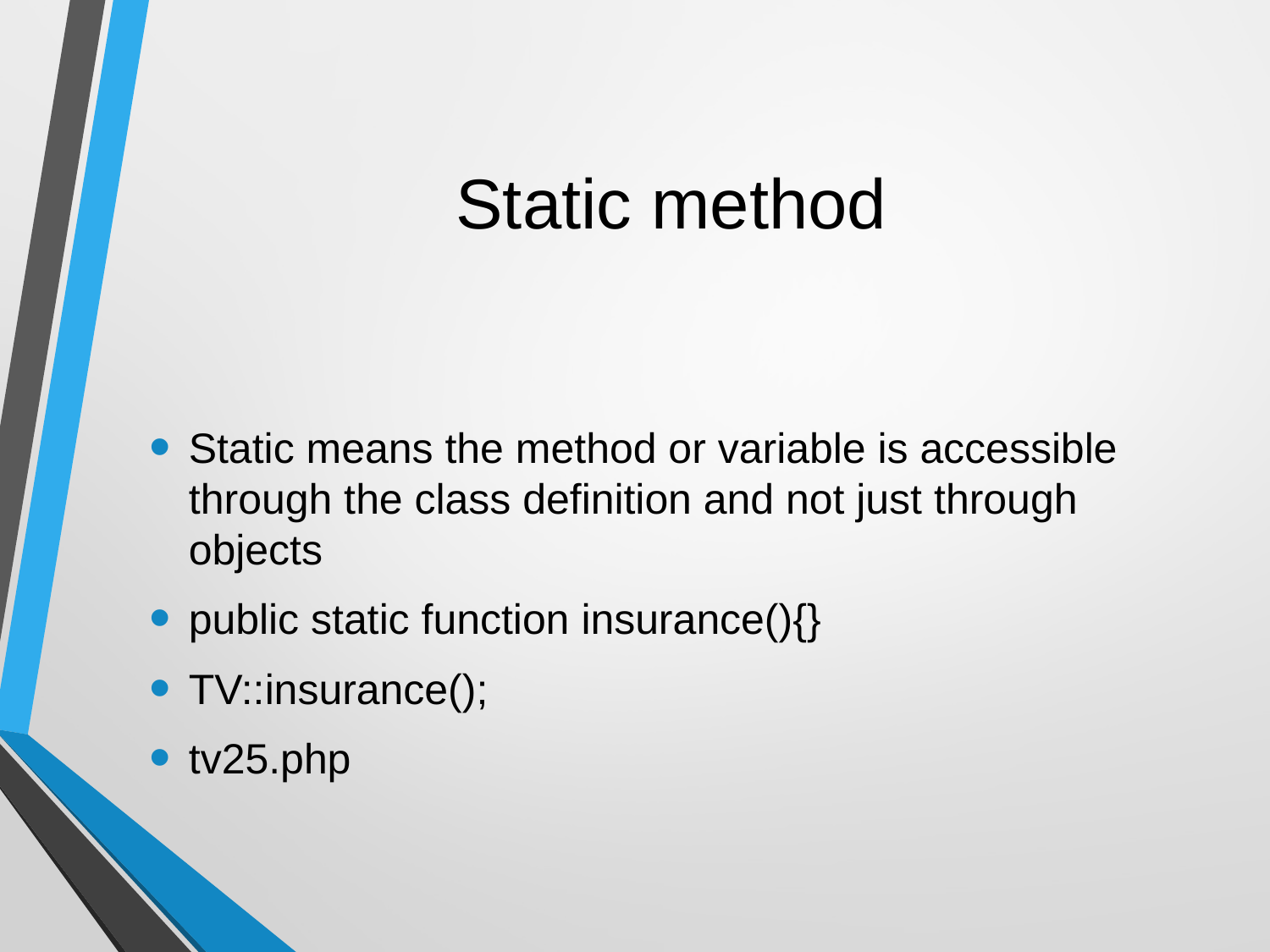

# Static method
Static means the method or variable is accessible through the class definition and not just through objects
public static function insurance(){}
TV::insurance();
tv25.php